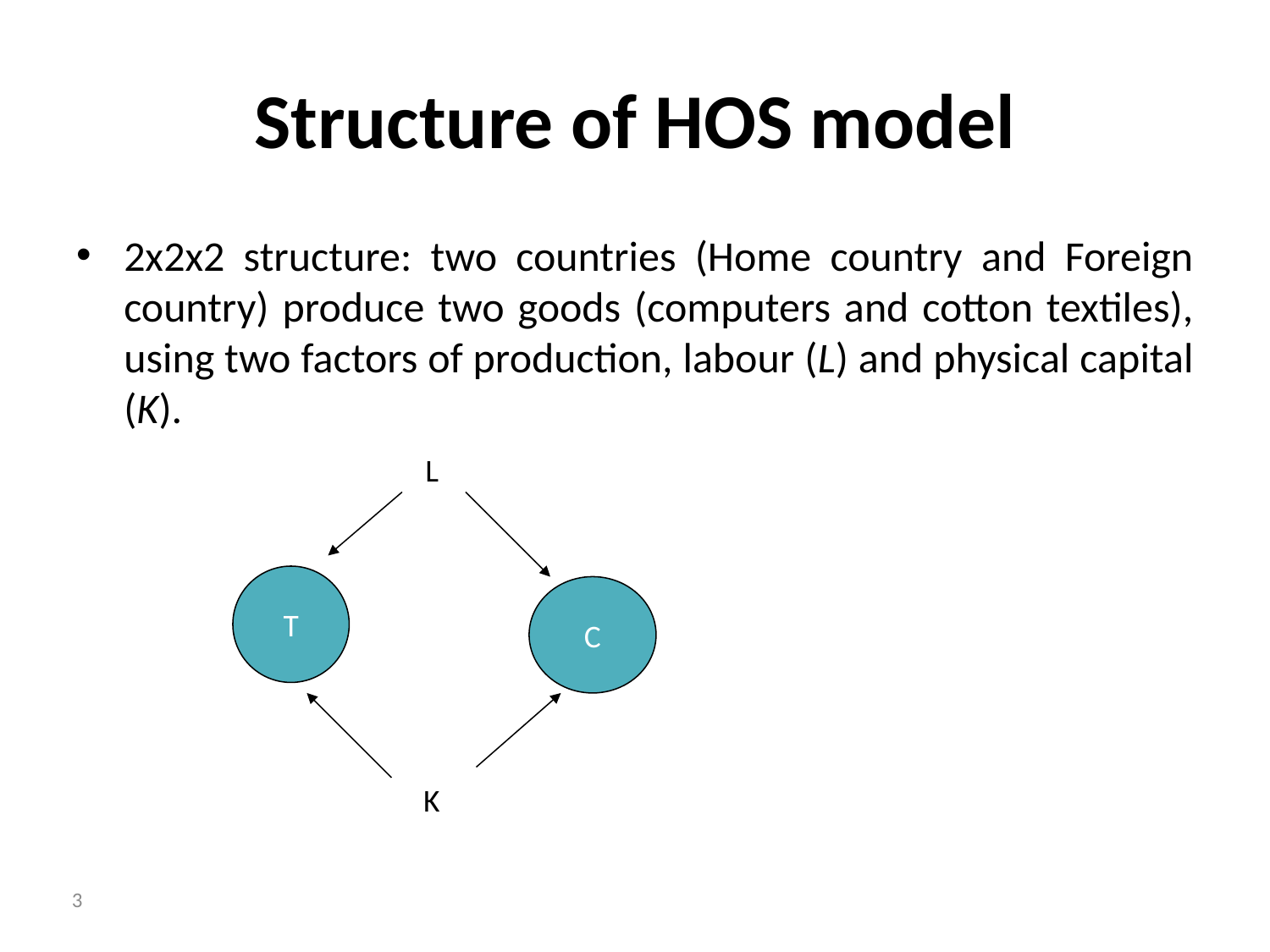

# Structure of HOS model
2x2x2 structure: two countries (Home country and Foreign country) produce two goods (computers and cotton textiles), using two factors of production, labour (L) and physical capital (K).
L

T
C

K
3